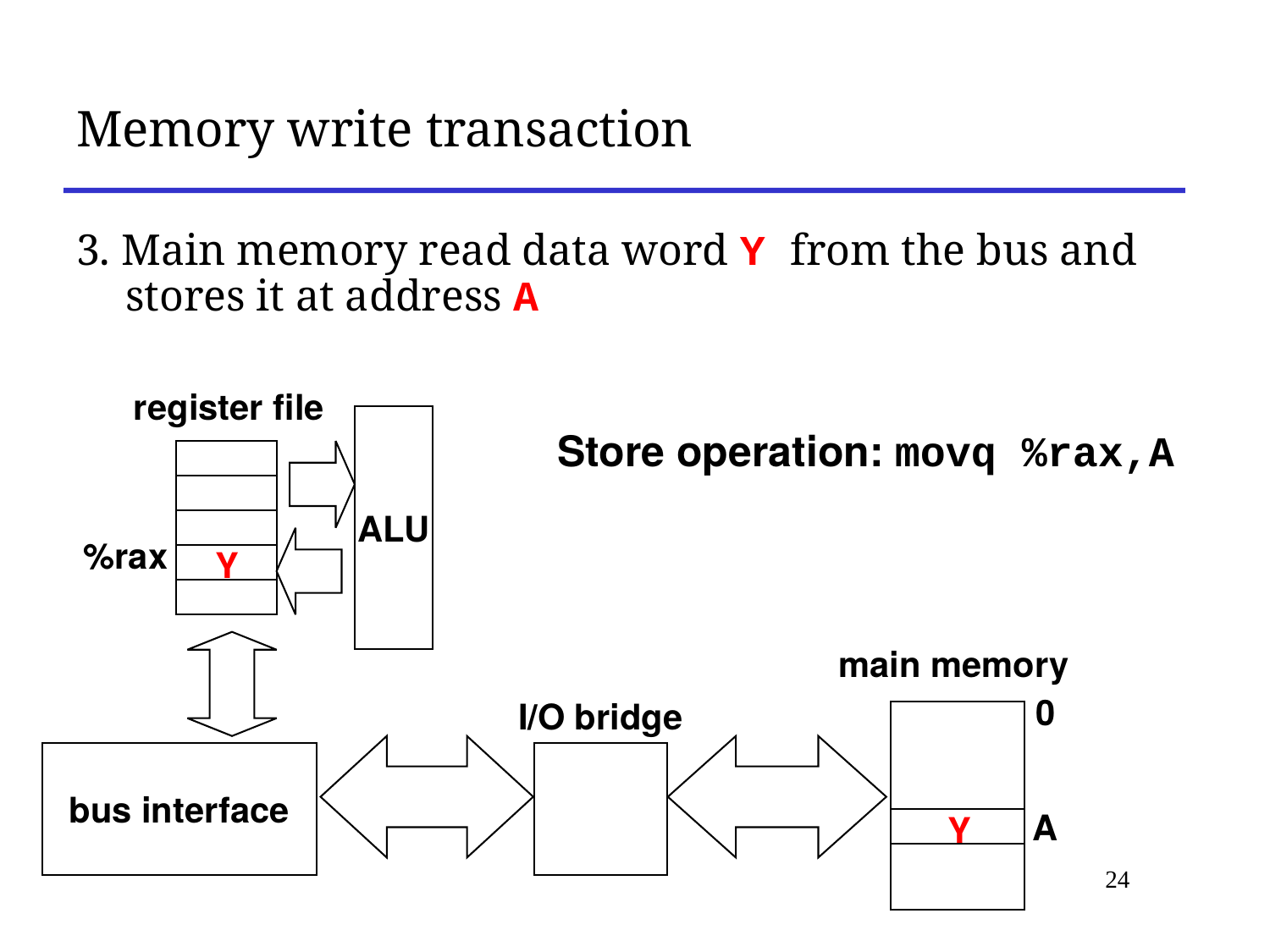

# Memory write transaction
3. Main memory read data word Y from the bus and stores it at address A
register file
ALU
Store operation: movq %rax,A

%rax

Y

main memory
0
I/O bridge

bus interface

A

Y
24